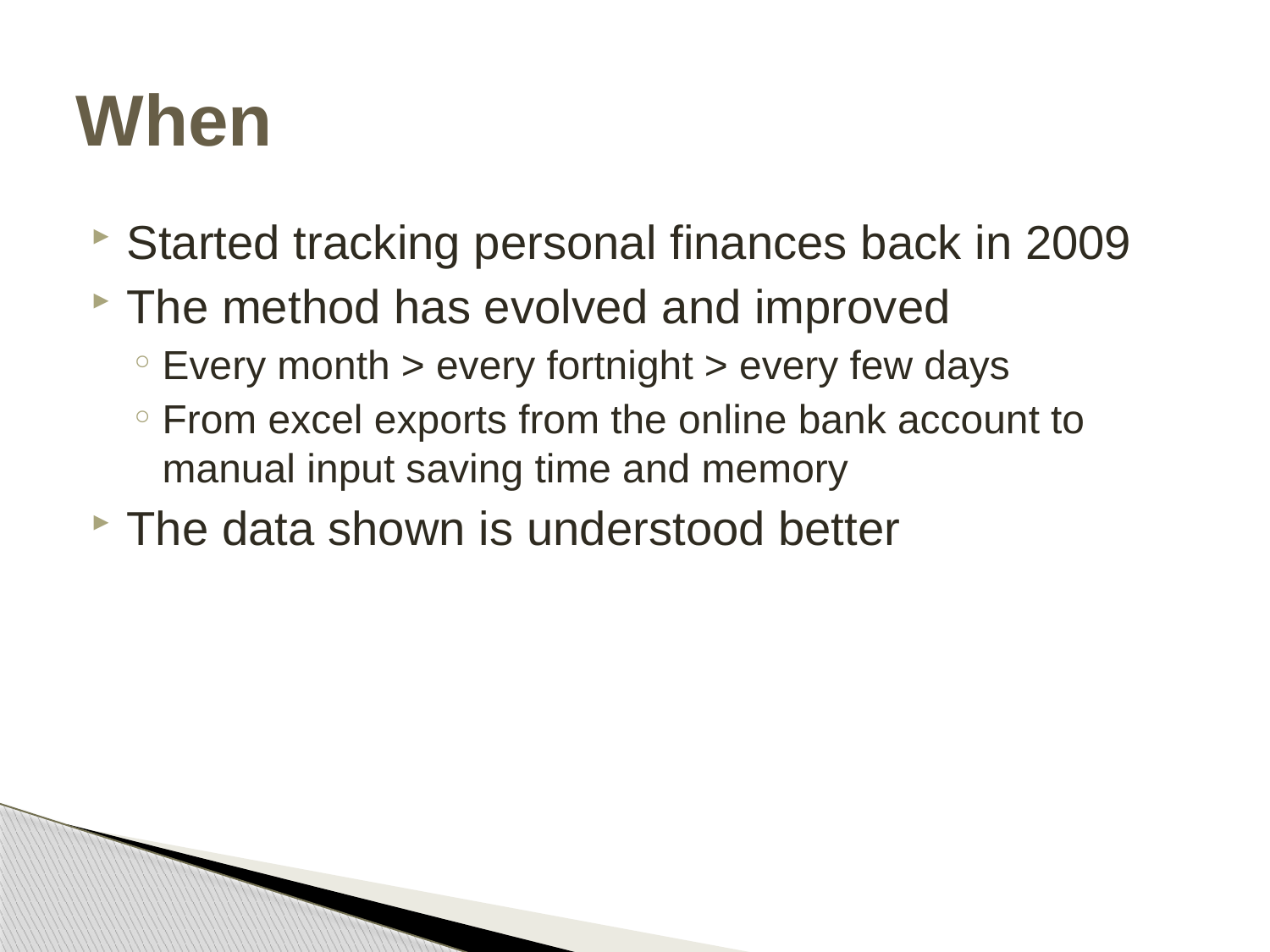

# When
Started tracking personal finances back in 2009
The method has evolved and improved
Every month > every fortnight > every few days
From excel exports from the online bank account to manual input saving time and memory
The data shown is understood better